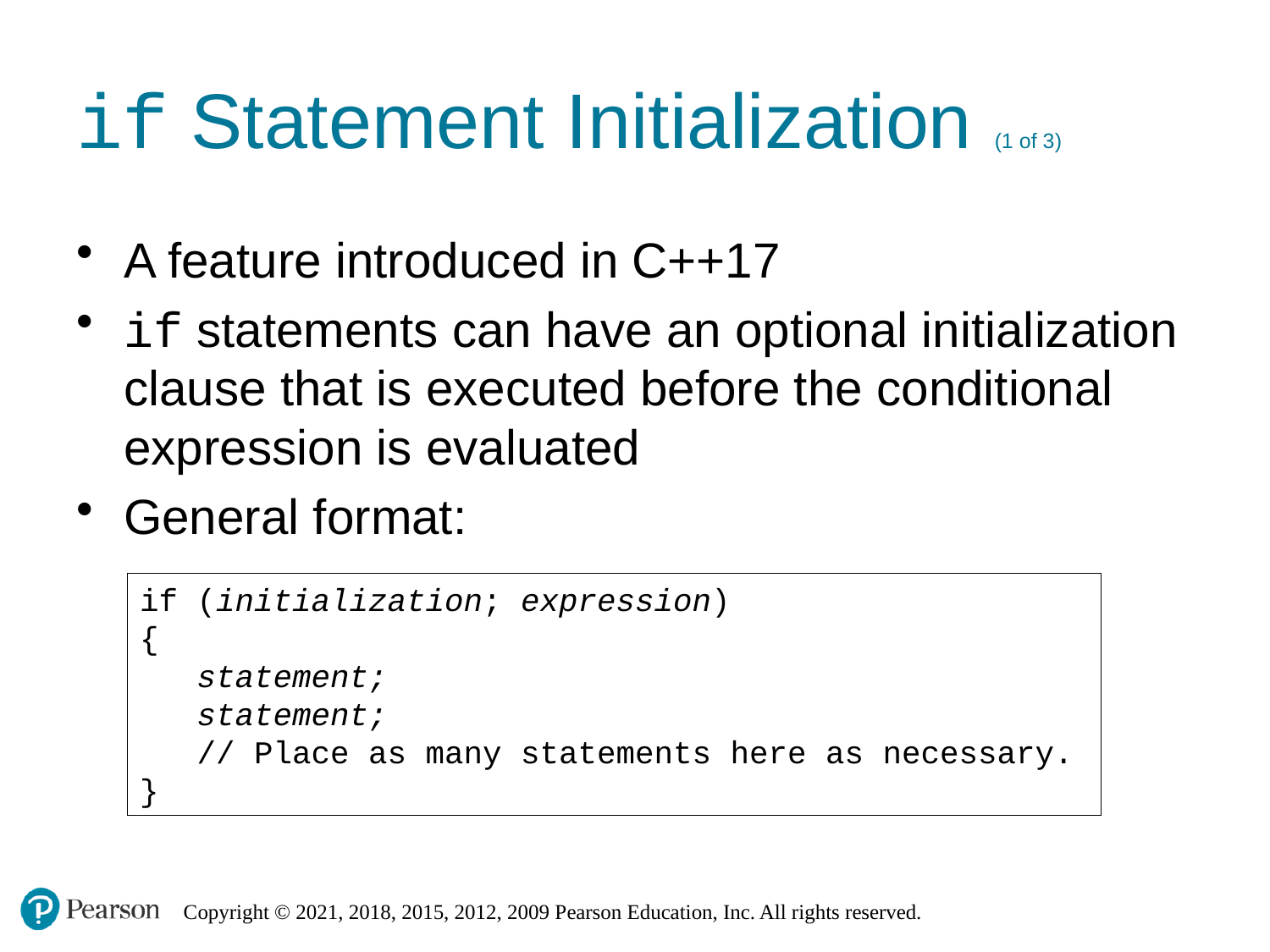

# if Statement Initialization (1 of 3)
A feature introduced in C++17
if statements can have an optional initialization clause that is executed before the conditional expression is evaluated
General format:
if (initialization; expression)
{
statement;
statement;
// Place as many statements here as necessary.
}